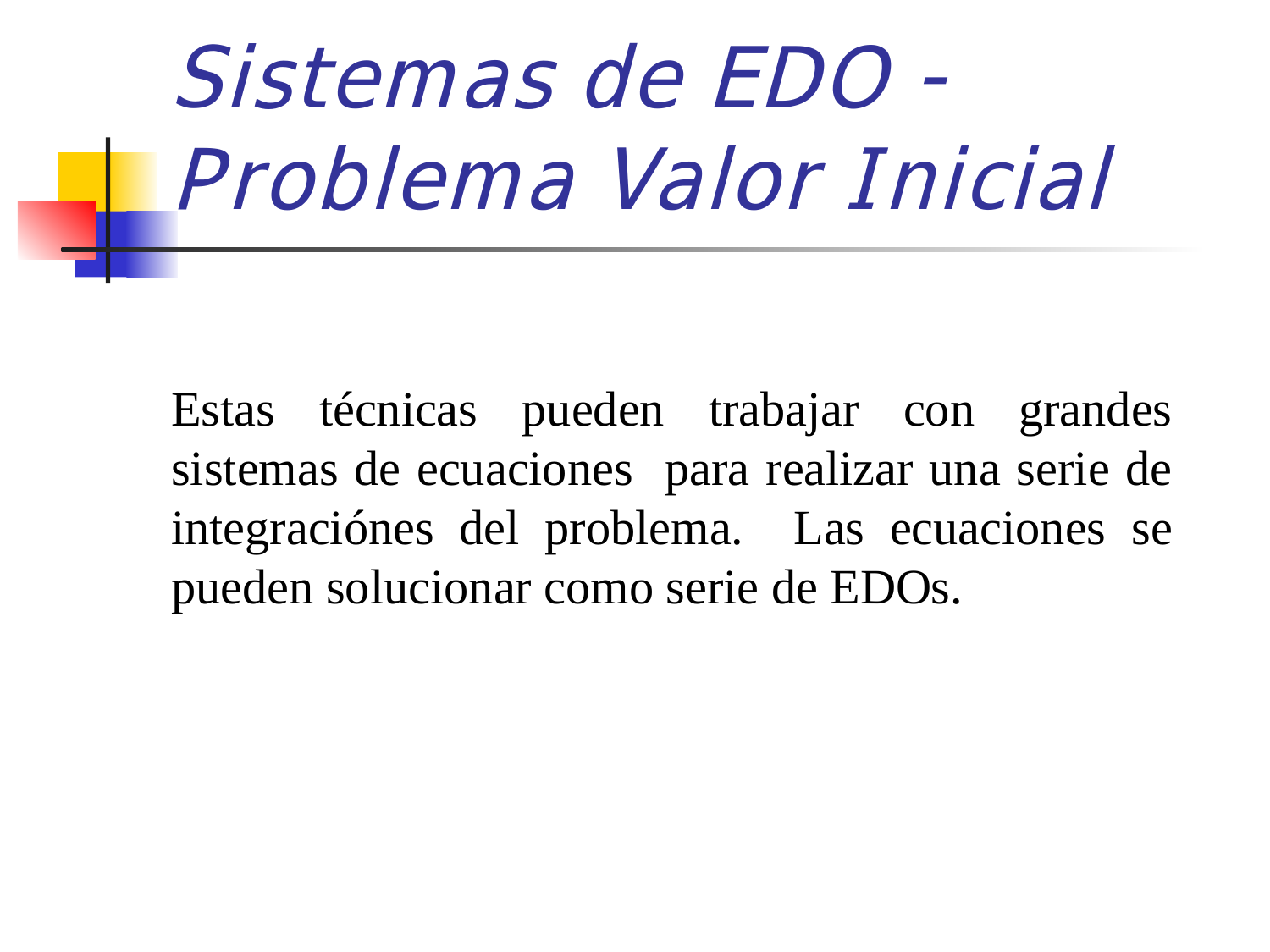

# Sistemas de EDO - Problema Valor Inicial
Estas técnicas pueden trabajar con grandes sistemas de ecuaciones  para realizar una serie de integraciónes del problema.  Las ecuaciones se pueden solucionar como serie de EDOs.